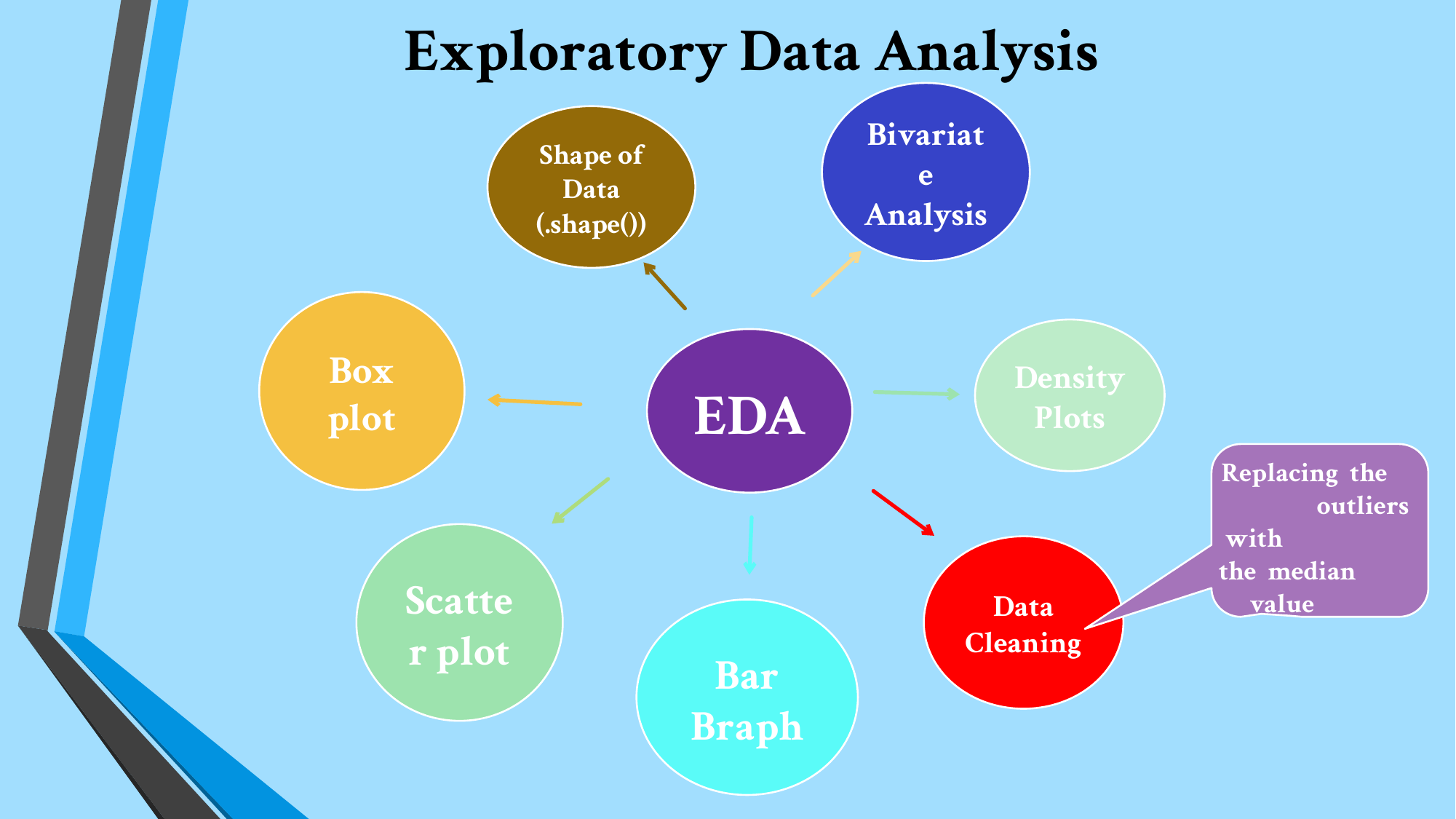

# Exploratory Data Analysis
Bivariate Analysis
              Shape of Data (.shape())

Box plot
Density Plots
EDA
                     Replacing  the    		outliers  with
              the  median
         value
Scatter plot
Data Cleaning
Bar Braph